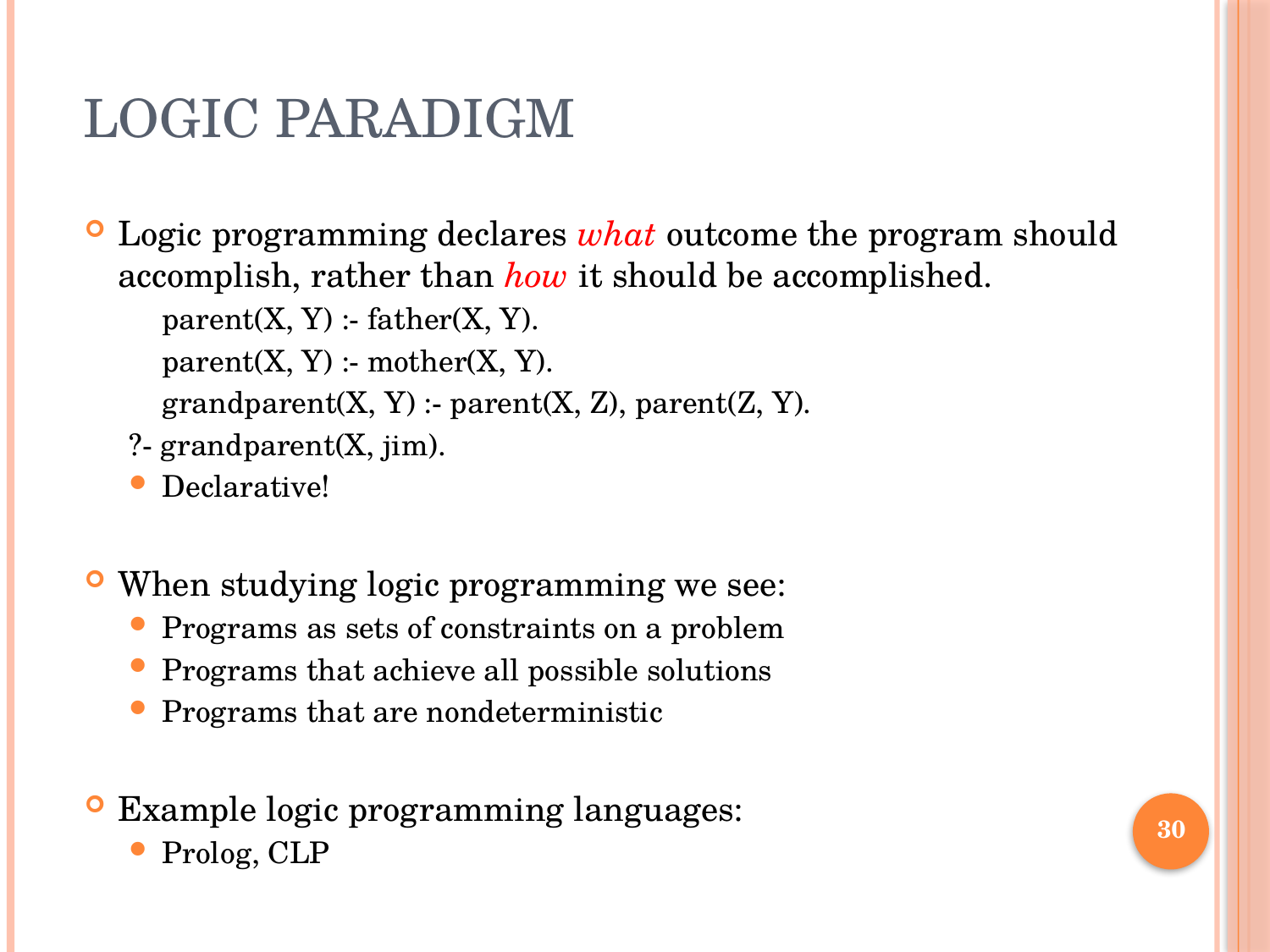

# Logic Paradigm
Logic programming declares what outcome the program should accomplish, rather than how it should be accomplished.
    parent(X, Y) :- father(X, Y).
    parent(X, Y) :- mother(X, Y).
    grandparent(X, Y) :- parent(X, Z), parent(Z, Y).
?- grandparent(X, jim).
Declarative!

When studying logic programming we see:
Programs as sets of constraints on a problem
Programs that achieve all possible solutions
Programs that are nondeterministic

Example logic programming languages:
Prolog, CLP
30